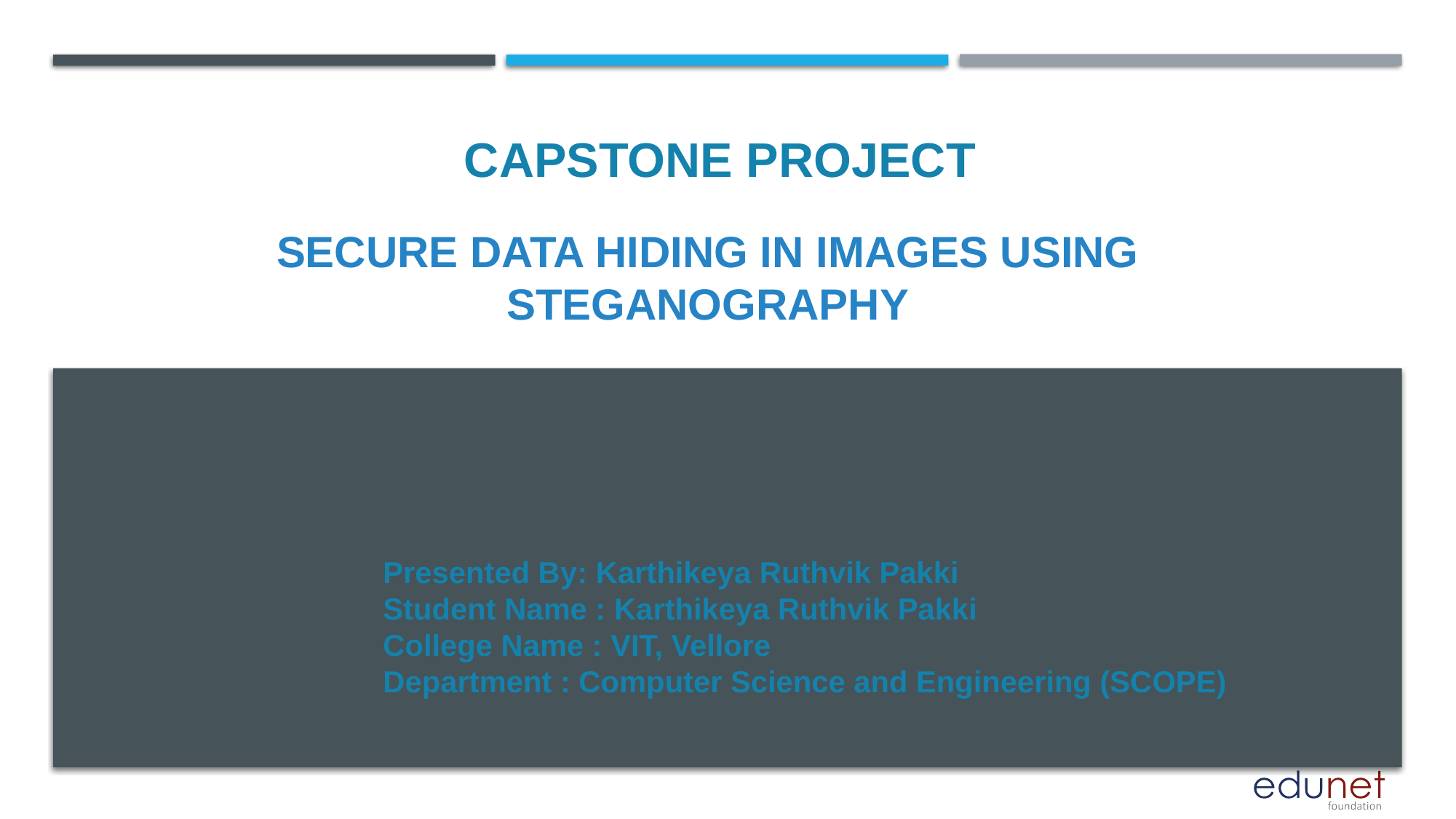

CAPSTONE PROJECT
# Secure Data Hiding in Images using Steganography
Presented By: Karthikeya Ruthvik Pakki
Student Name : Karthikeya Ruthvik Pakki
College Name : VIT, Vellore
Department : Computer Science and Engineering (SCOPE)